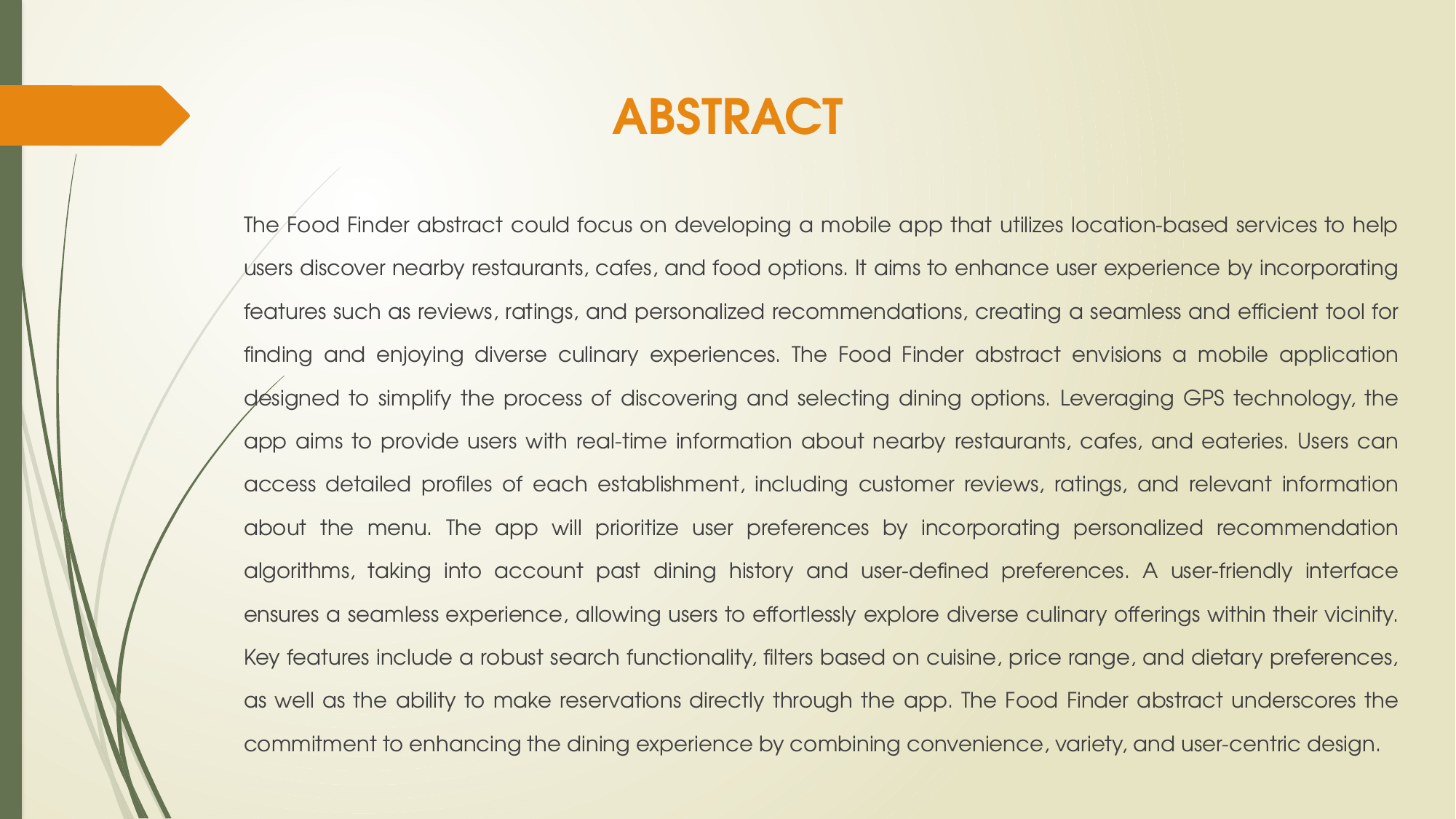

# ABSTRACT
The Food Finder abstract could focus on developing a mobile app that utilizes location-based services to help users discover nearby restaurants, cafes, and food options. It aims to enhance user experience by incorporating features such as reviews, ratings, and personalized recommendations, creating a seamless and efficient tool for finding and enjoying diverse culinary experiences. The Food Finder abstract envisions a mobile application designed to simplify the process of discovering and selecting dining options. Leveraging GPS technology, the app aims to provide users with real-time information about nearby restaurants, cafes, and eateries. Users can access detailed profiles of each establishment, including customer reviews, ratings, and relevant information about the menu. The app will prioritize user preferences by incorporating personalized recommendation algorithms, taking into account past dining history and user-defined preferences. A user-friendly interface ensures a seamless experience, allowing users to effortlessly explore diverse culinary offerings within their vicinity. Key features include a robust search functionality, filters based on cuisine, price range, and dietary preferences, as well as the ability to make reservations directly through the app. The Food Finder abstract underscores the commitment to enhancing the dining experience by combining convenience, variety, and user-centric design.